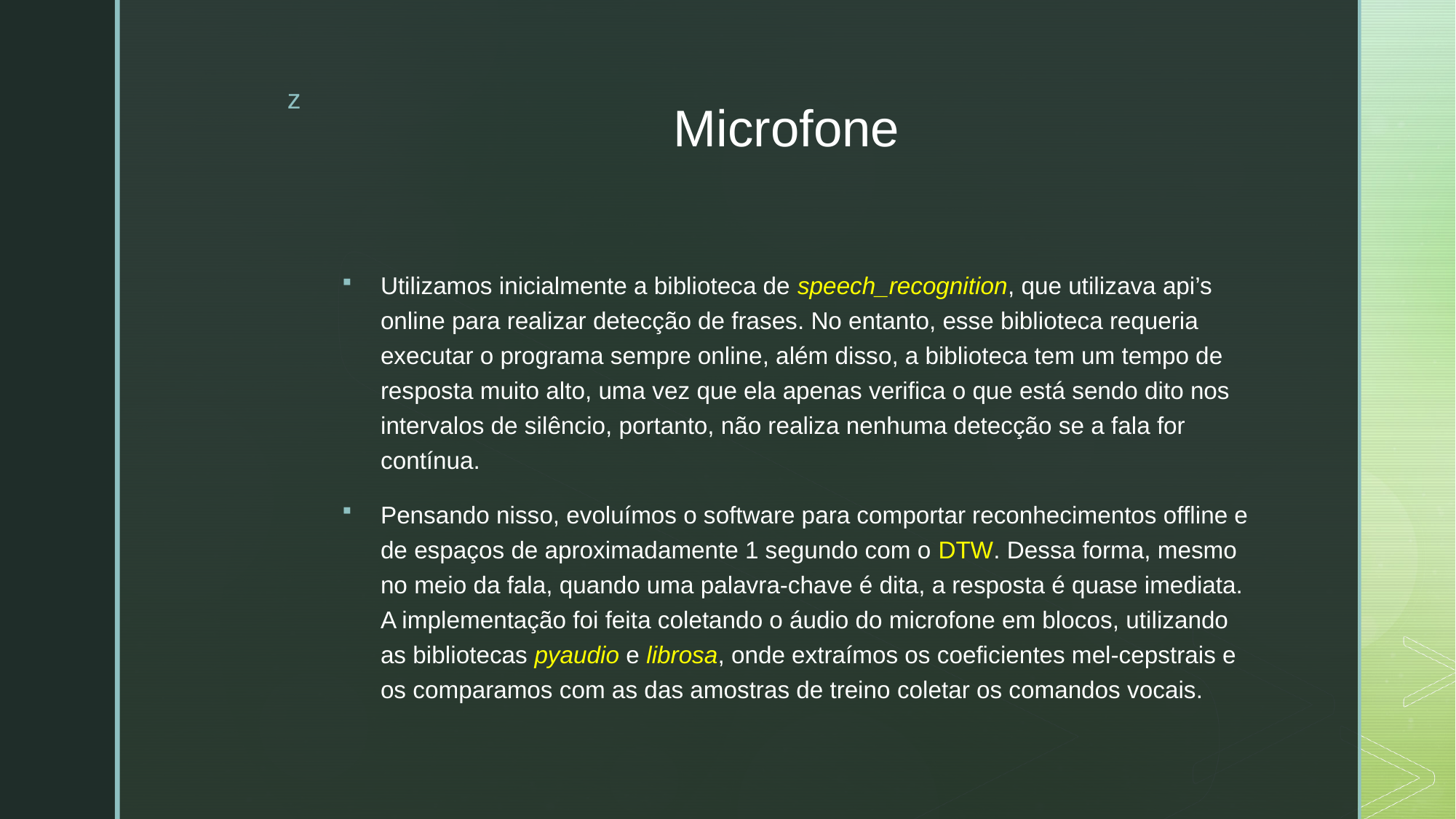

# Microfone
Utilizamos inicialmente a biblioteca de speech_recognition, que utilizava api’s online para realizar detecção de frases. No entanto, esse biblioteca requeria executar o programa sempre online, além disso, a biblioteca tem um tempo de resposta muito alto, uma vez que ela apenas verifica o que está sendo dito nos intervalos de silêncio, portanto, não realiza nenhuma detecção se a fala for contínua.
Pensando nisso, evoluímos o software para comportar reconhecimentos offline e de espaços de aproximadamente 1 segundo com o DTW. Dessa forma, mesmo no meio da fala, quando uma palavra-chave é dita, a resposta é quase imediata. A implementação foi feita coletando o áudio do microfone em blocos, utilizando as bibliotecas pyaudio e librosa, onde extraímos os coeficientes mel-cepstrais e os comparamos com as das amostras de treino coletar os comandos vocais.